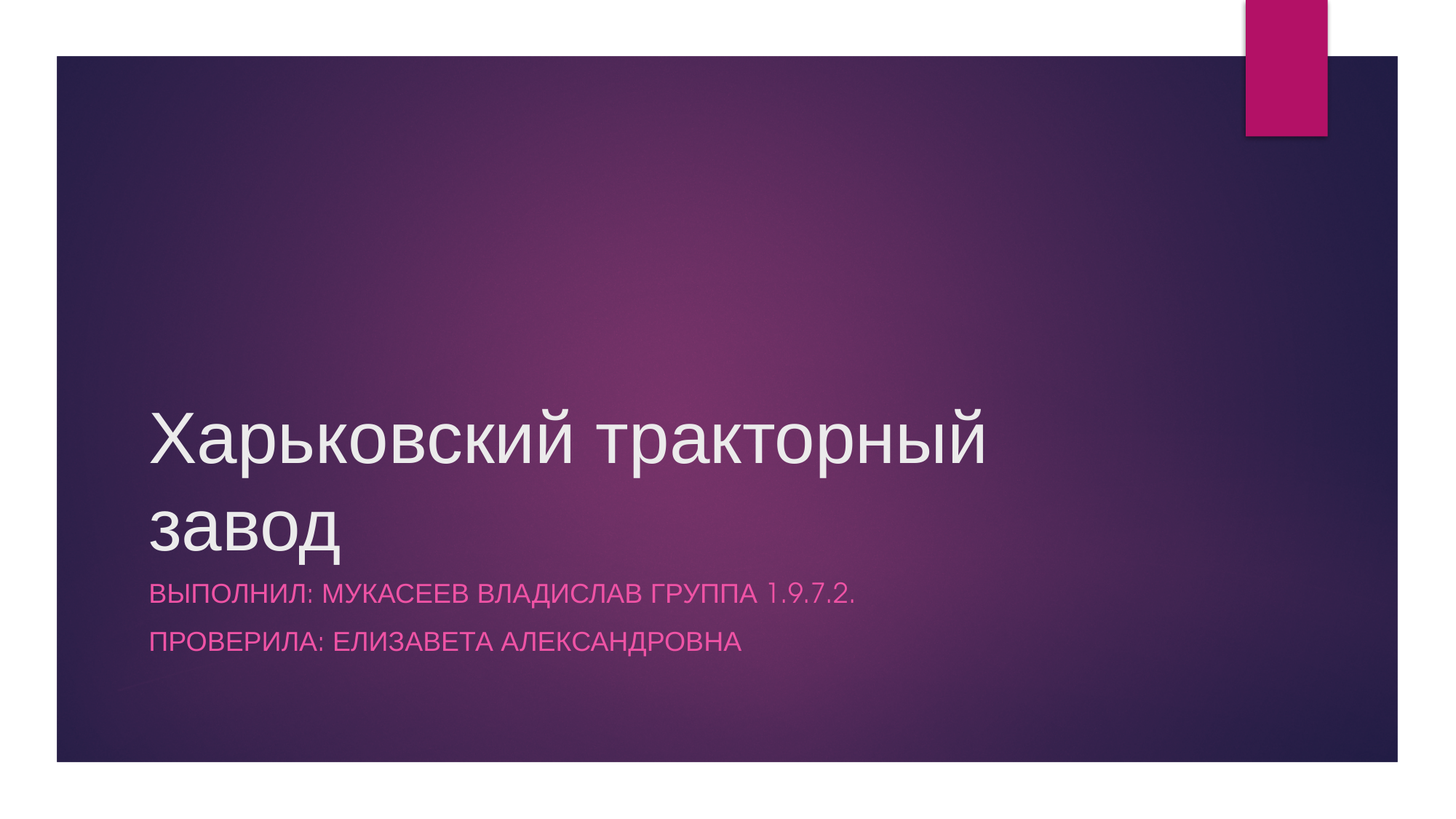

# Харьковский тракторный завод
Выполнил: Мукасеев Владислав группа 1.9.7.2.
Проверила: Елизавета Александровна